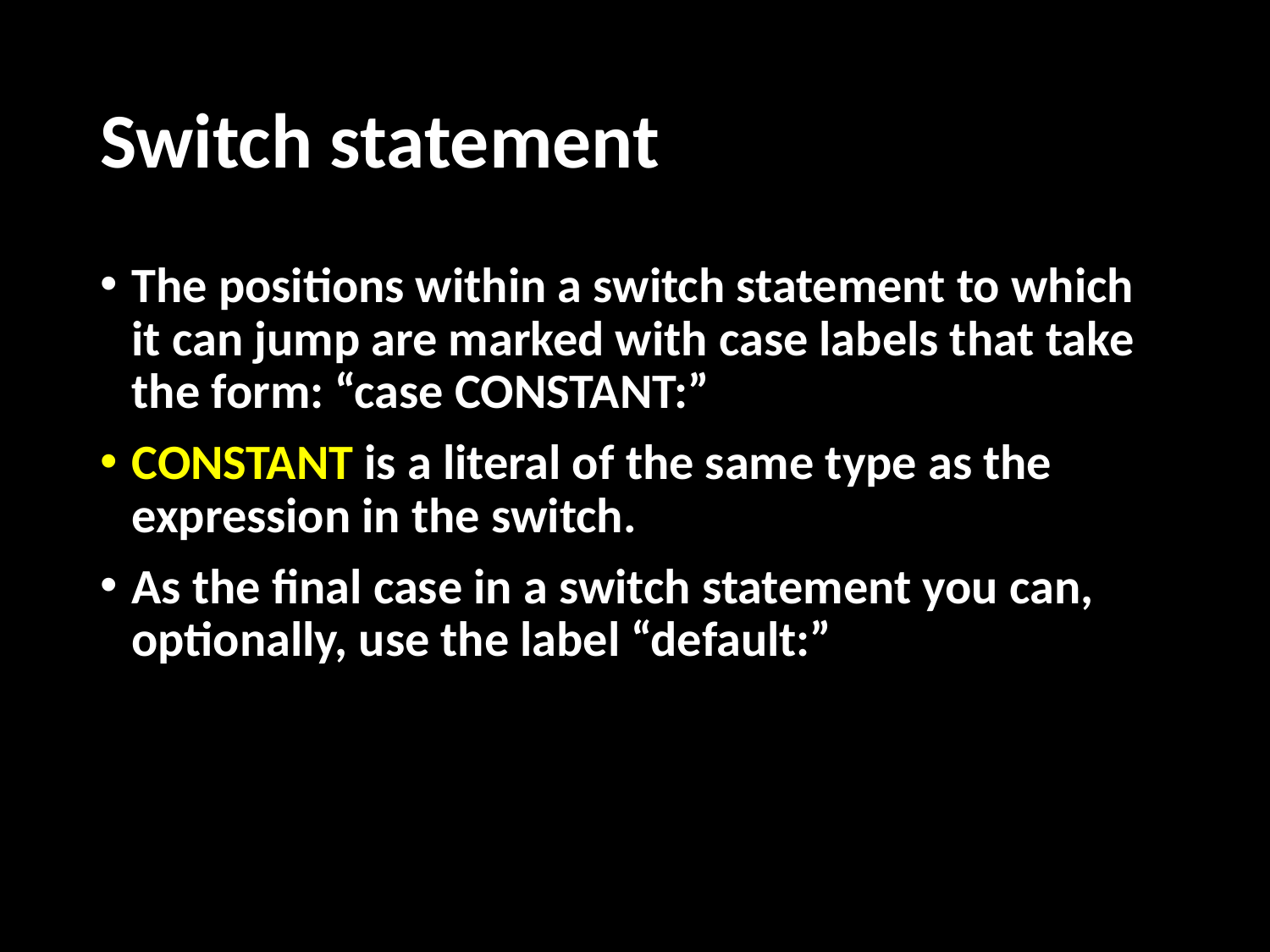

# Switch statement
The positions within a switch statement to which it can jump are marked with case labels that take the form: “case CONSTANT:”
CONSTANT is a literal of the same type as the expression in the switch.
As the final case in a switch statement you can, optionally, use the label “default:”